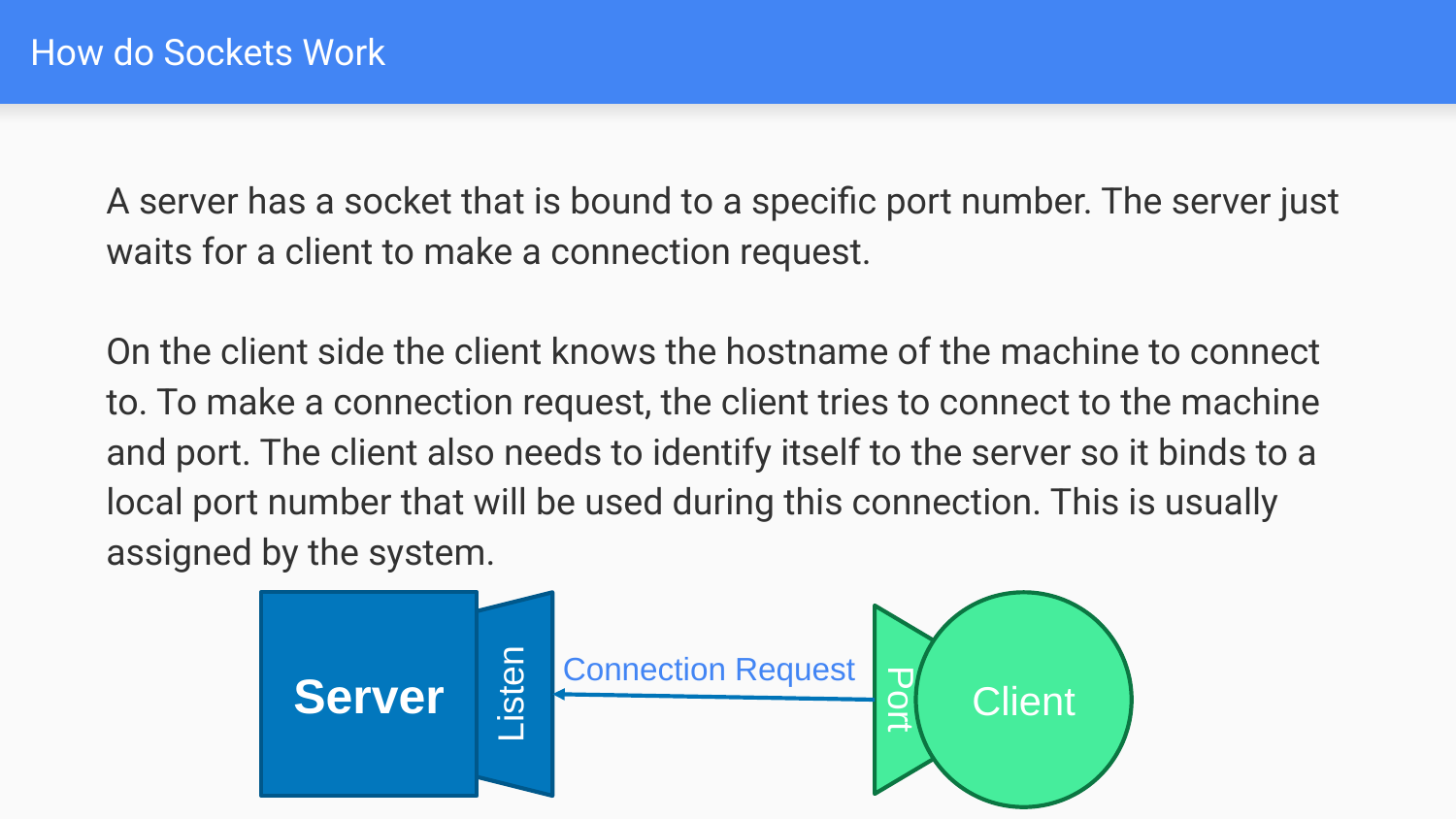

# How do Sockets Work
A server has a socket that is bound to a specific port number. The server just waits for a client to make a connection request.

On the client side the client knows the hostname of the machine to connect to. To make a connection request, the client tries to connect to the machine and port. The client also needs to identify itself to the server so it binds to a local port number that will be used during this connection. This is usually assigned by the system.
Server
Client
Connection Request
Listen
Port